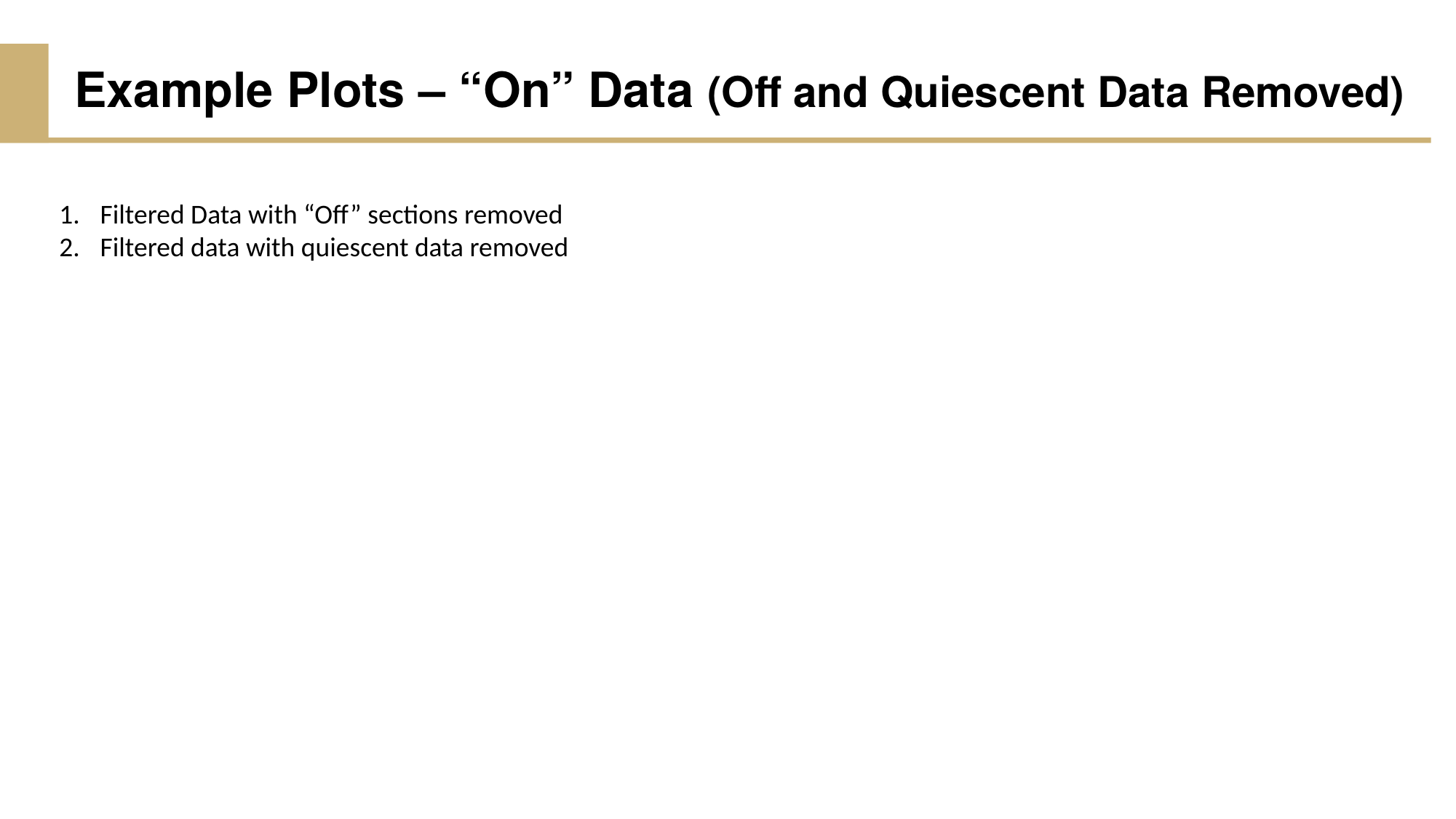

Example Plots – “On” Data (Off and Quiescent Data Removed)

Filtered Data with “Off” sections removed
Filtered data with quiescent data removed